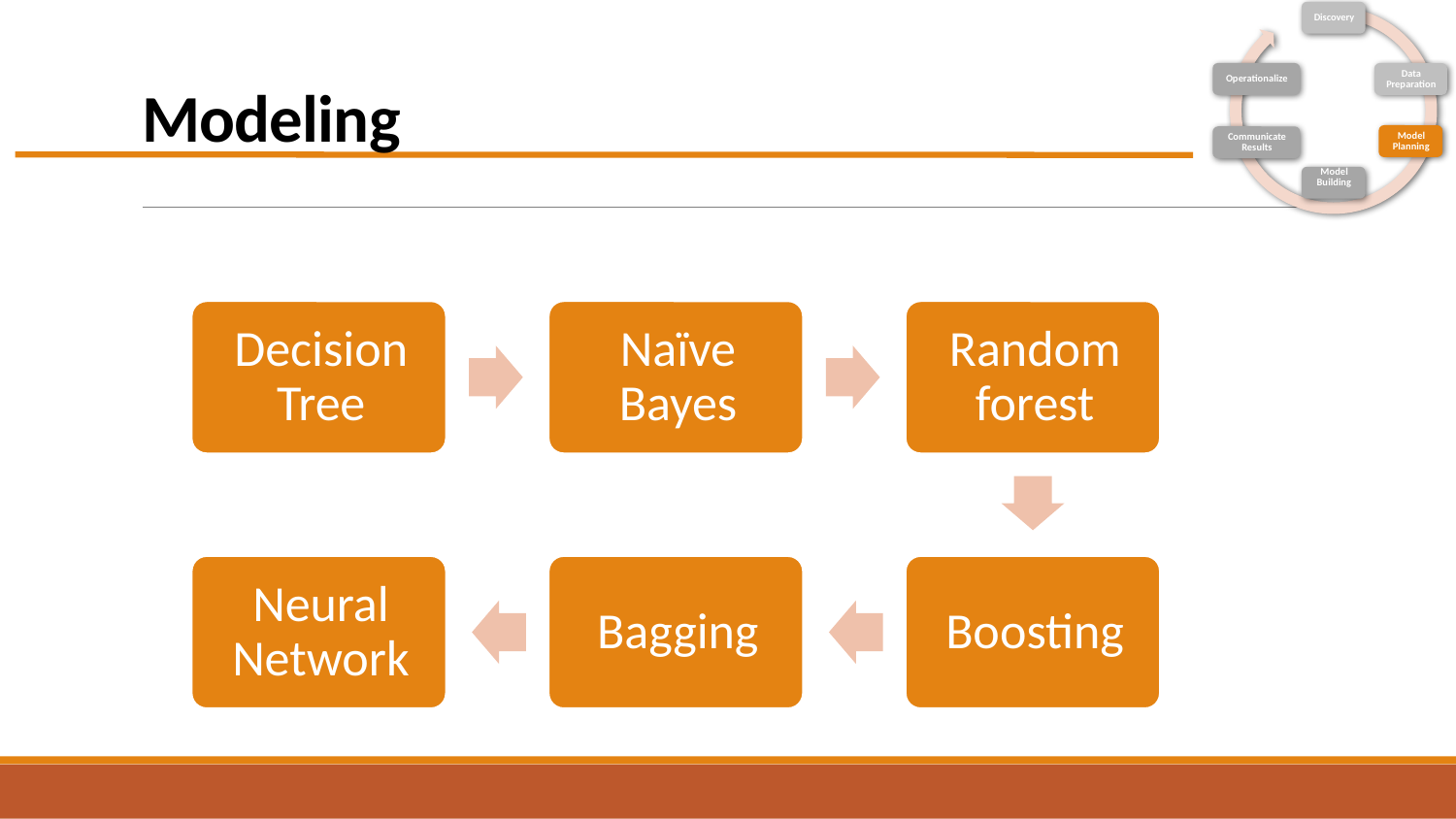

Discovery
Data Preparation
Model Planning
Model Building
Communicate Results
Operationalize
# Modeling
Decision Tree

Naïve Bayes

Random forest

Boosting

Bagging

Neural Network